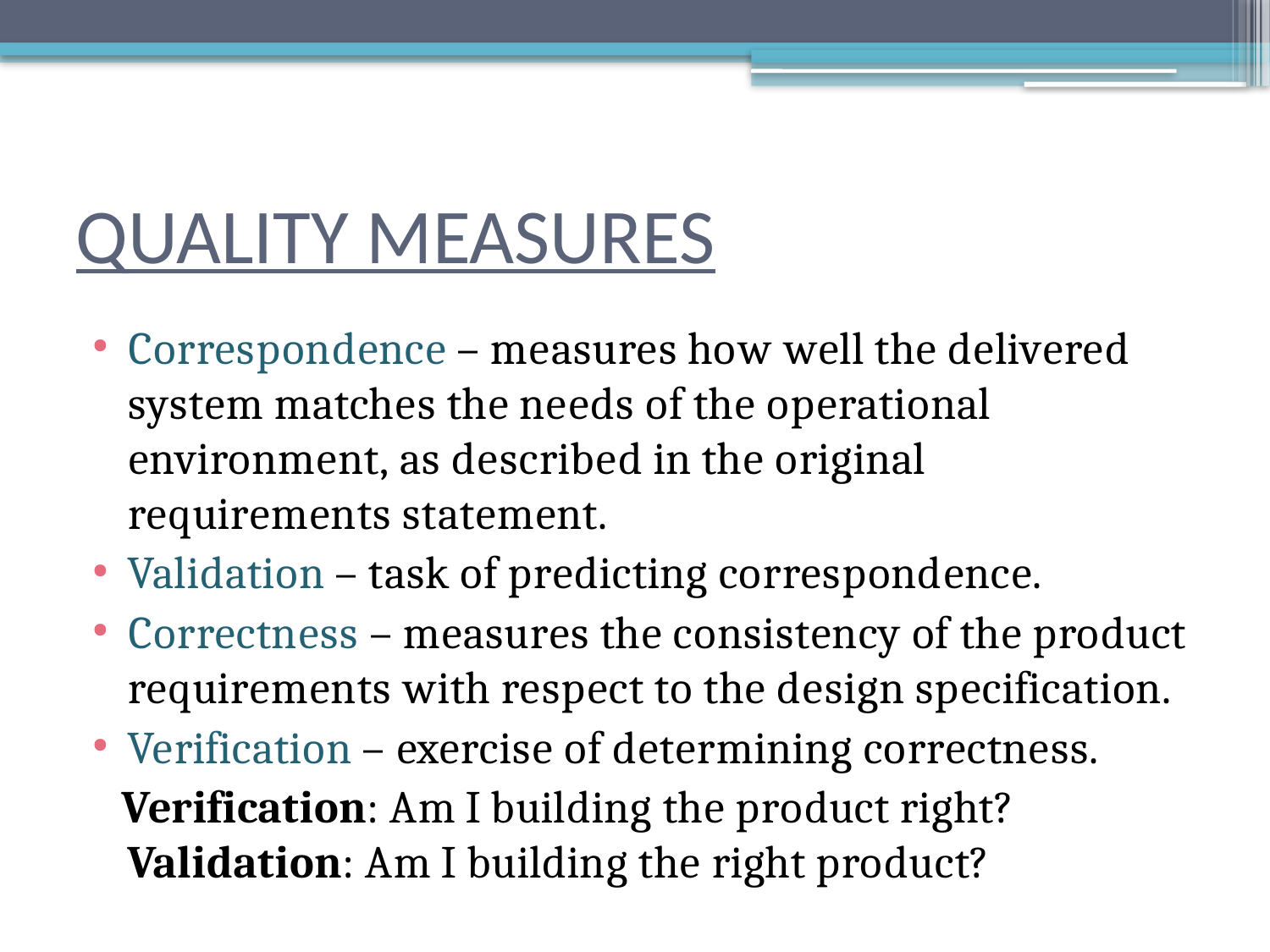

# QUALITY MEASURES
Correspondence – measures how well the delivered system matches the needs of the operational environment, as described in the original requirements statement.
Validation – task of predicting correspondence.
Correctness – measures the consistency of the product requirements with respect to the design specification.
Verification – exercise of determining correctness.
   Verification: Am I building the product right?
Validation: Am I building the right product?